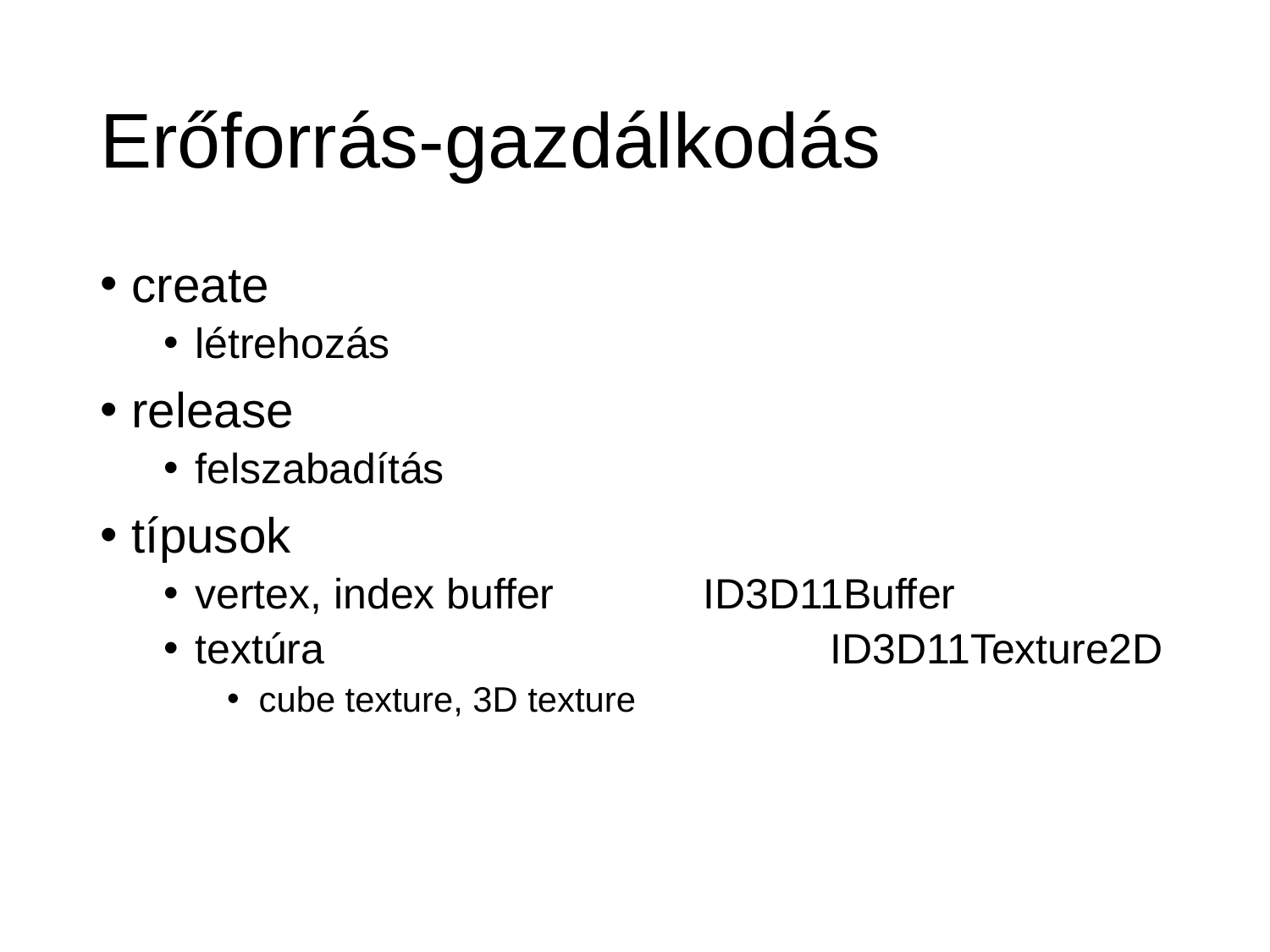

# Erőforrás-gazdálkodás
create
létrehozás
release
felszabadítás
típusok
vertex, index buffer		ID3D11Buffer
textúra				ID3D11Texture2D
cube texture, 3D texture